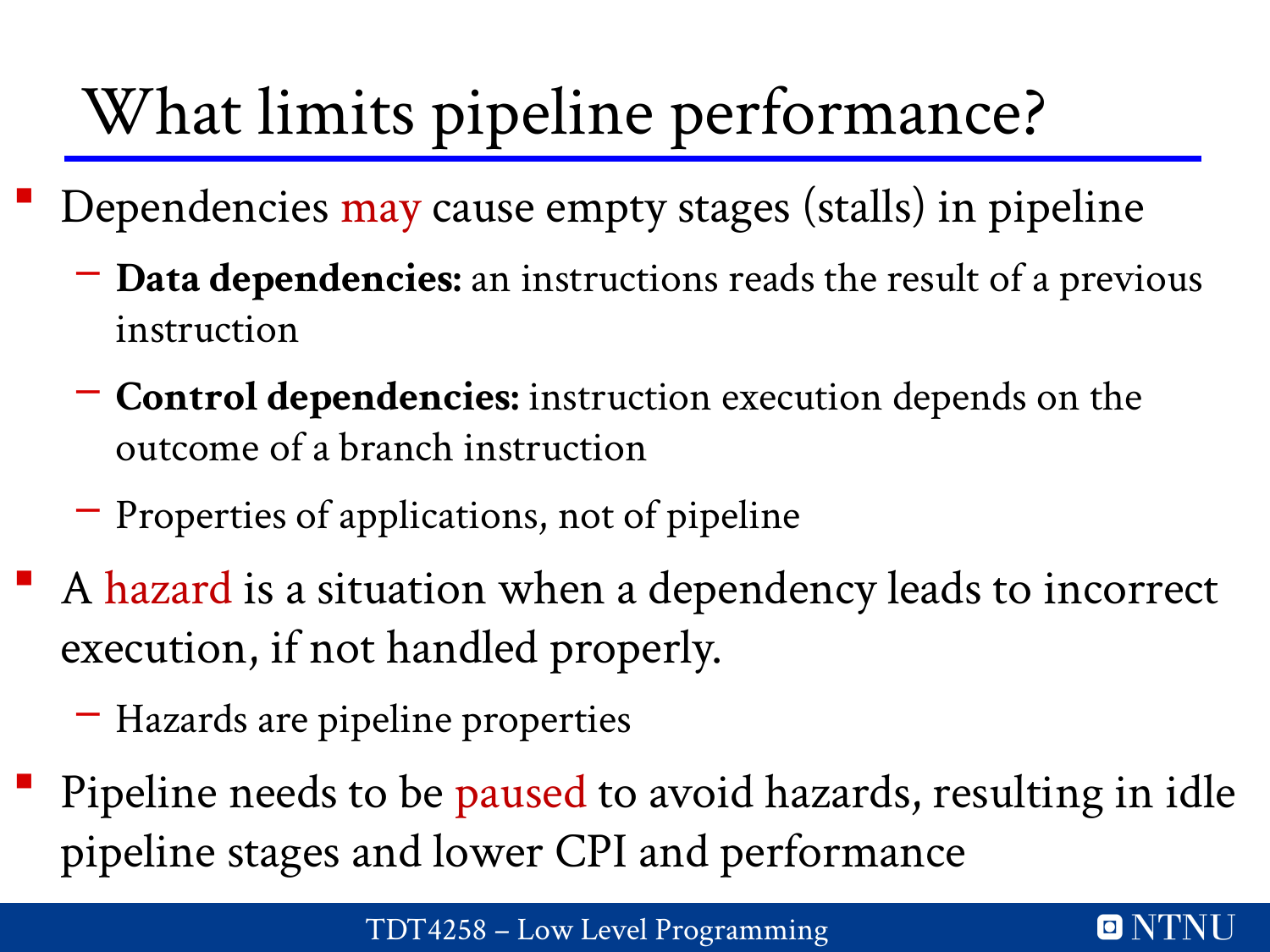

What limits pipeline performance?
Dependencies may cause empty stages (stalls) in pipeline
Data dependencies: an instructions reads the result of a previous instruction
Control dependencies: instruction execution depends on the outcome of a branch instruction
Properties of applications, not of pipeline
A hazard is a situation when a dependency leads to incorrect execution, if not handled properly.
Hazards are pipeline properties
Pipeline needs to be paused to avoid hazards, resulting in idle pipeline stages and lower CPI and performance